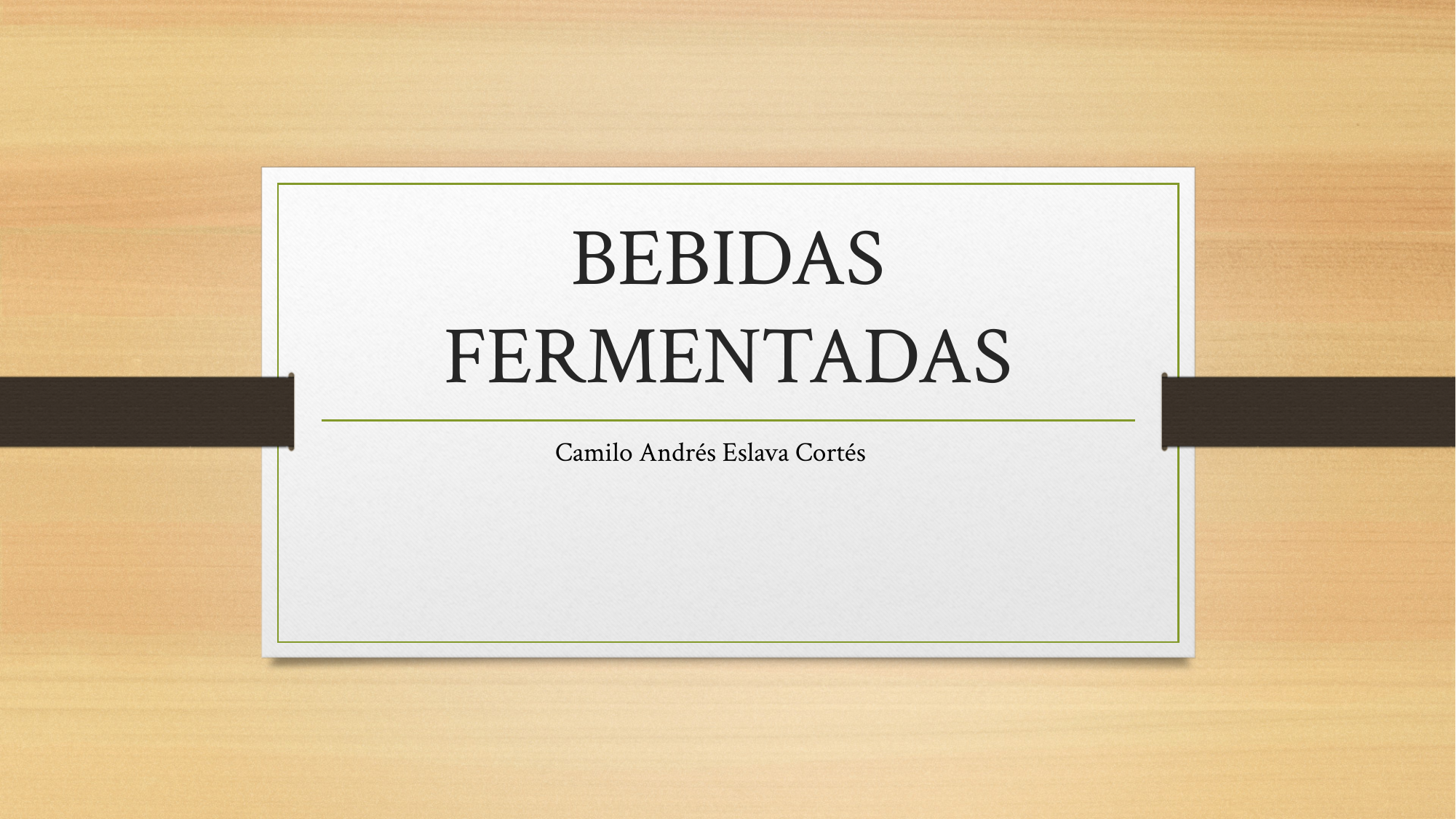

# BEBIDAS FERMENTADAS
Camilo Andrés Eslava Cortés